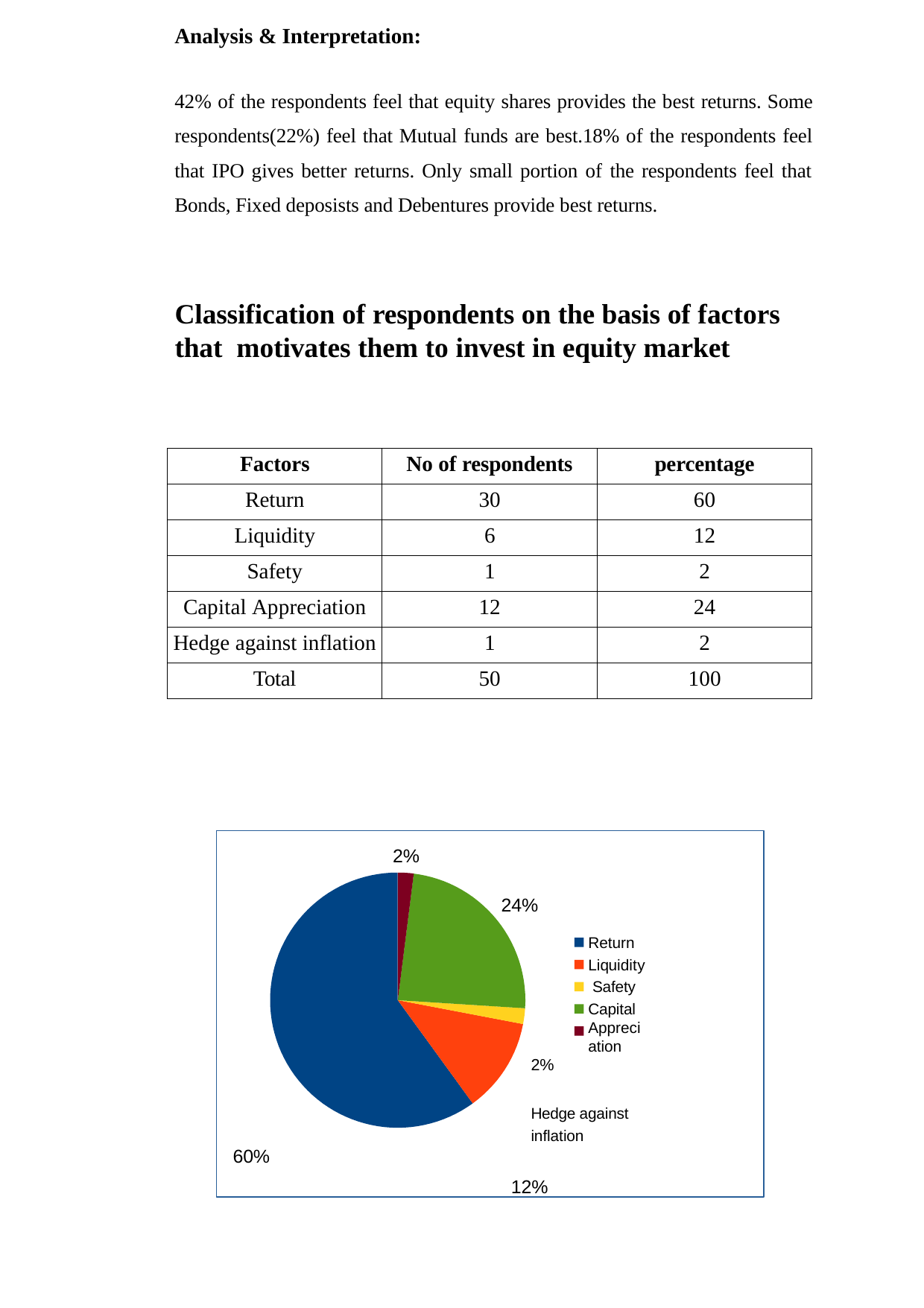

Analysis & Interpretation:

42% of the respondents feel that equity shares provides the best returns. Some  respondents(22%) feel that Mutual funds are best.18% of the respondents feel  that IPO gives better returns. Only small portion of the respondents feel that  Bonds, Fixed deposists and Debentures provide best returns.

Classification of respondents on the basis of factors that  motivates them to invest in equity market
| Factors | No of respondents | percentage |
| --- | --- | --- |
| Return | 30 | 60 |
| Liquidity | 6 | 12 |
| Safety | 1 | 2 |
| Capital Appreciation | 12 | 24 |
| Hedge against inflation | 1 | 2 |
| Total | 50 | 100 |
2%

24%
Return  Liquidity  Safety
Capital Appreciation
2%	Hedge against inflation
60%
12%